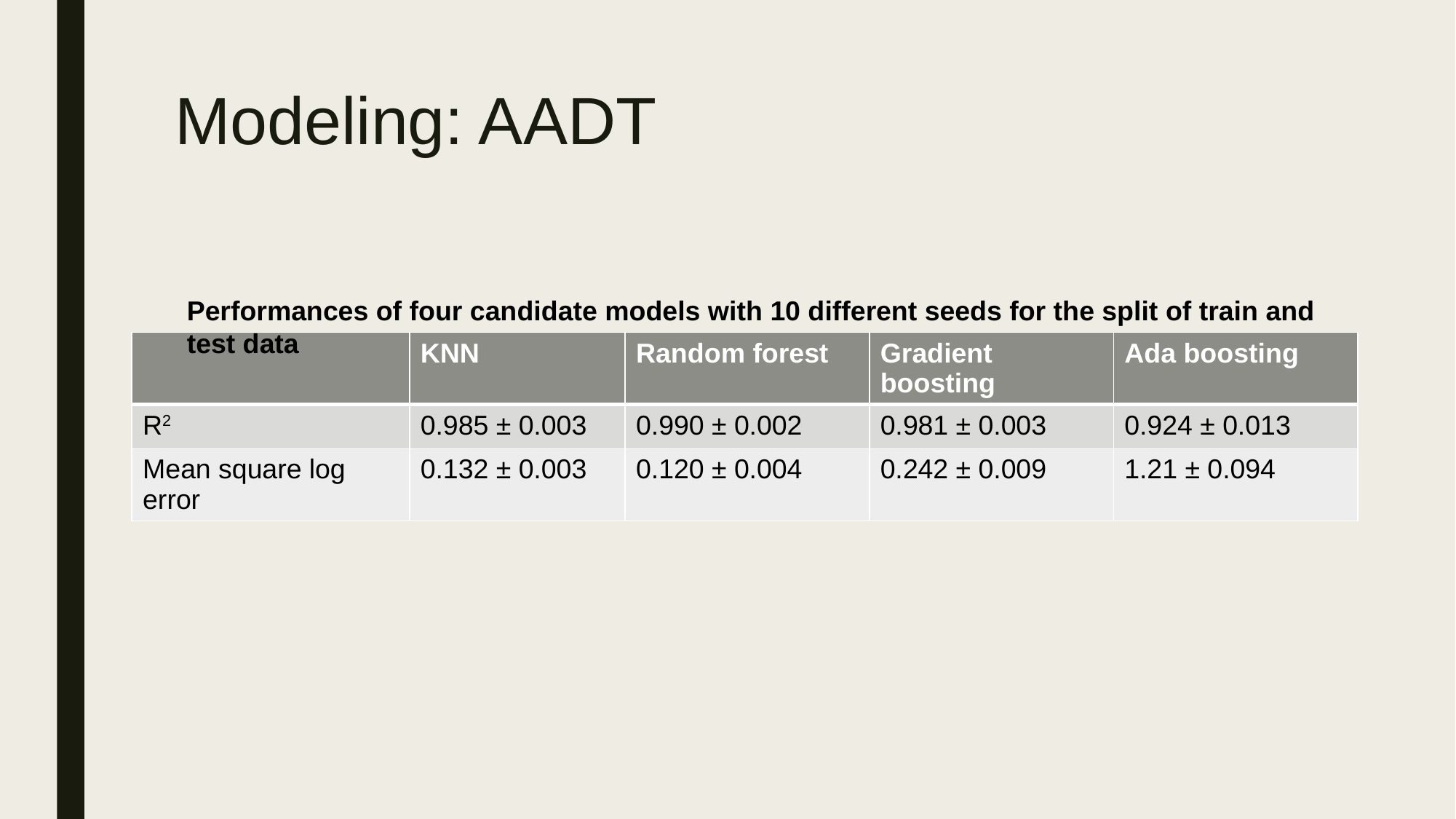

# Modeling: AADT
Performances of four candidate models with 10 different seeds for the split of train and test data
|  | KNN | Random forest | Gradient boosting | Ada boosting |
| --- | --- | --- | --- | --- |
| R2 | 0.985 ± 0.003 | 0.990 ± 0.002 | 0.981 ± 0.003 | 0.924 ± 0.013 |
| Mean square log error | 0.132 ± 0.003 | 0.120 ± 0.004 | 0.242 ± 0.009 | 1.21 ± 0.094 |